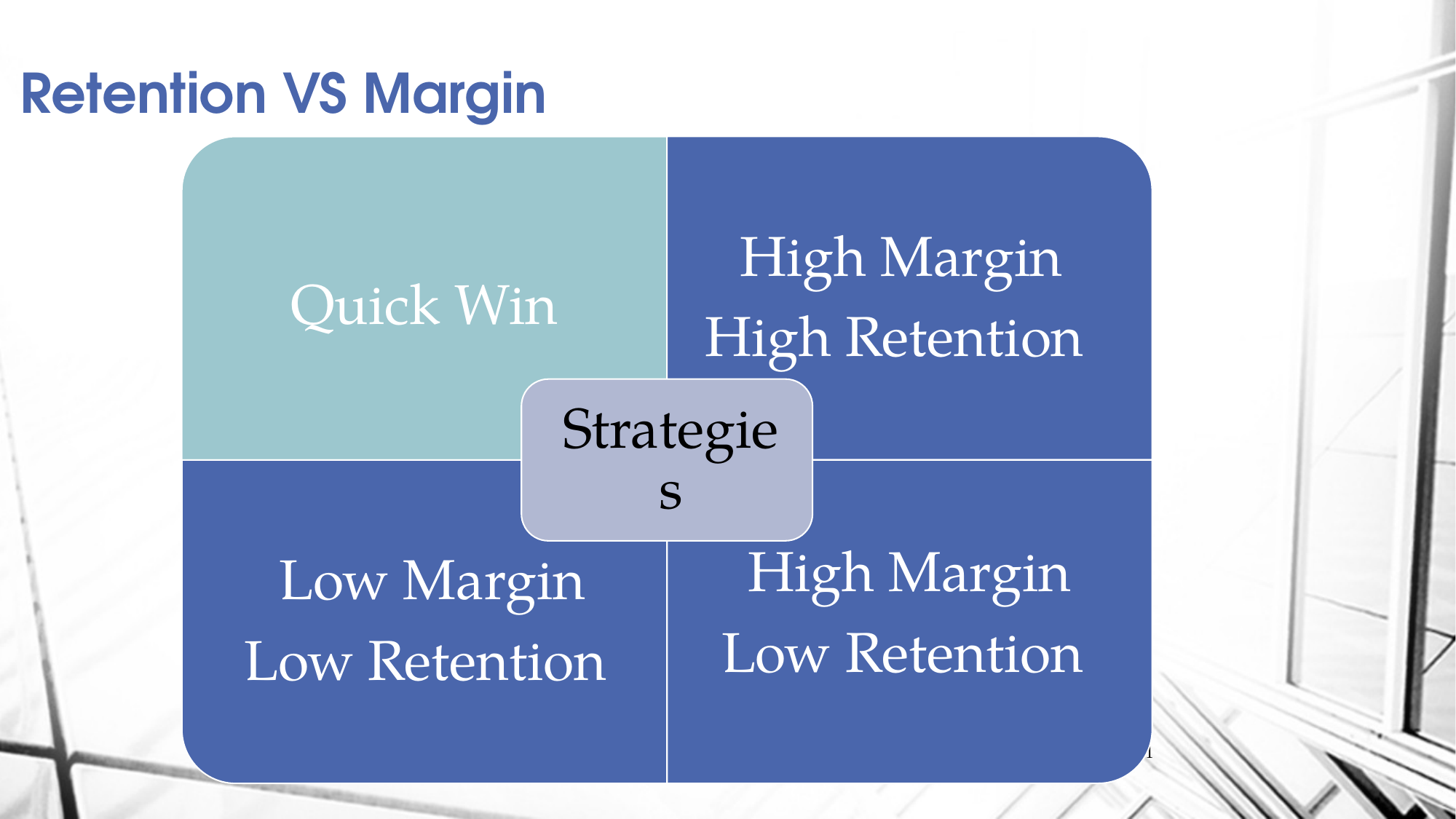

# Retention VS Margin
Quick Win
High Margin
High Retention
Low Margin
Low Retention
High Margin
Low Retention
Strategies
21